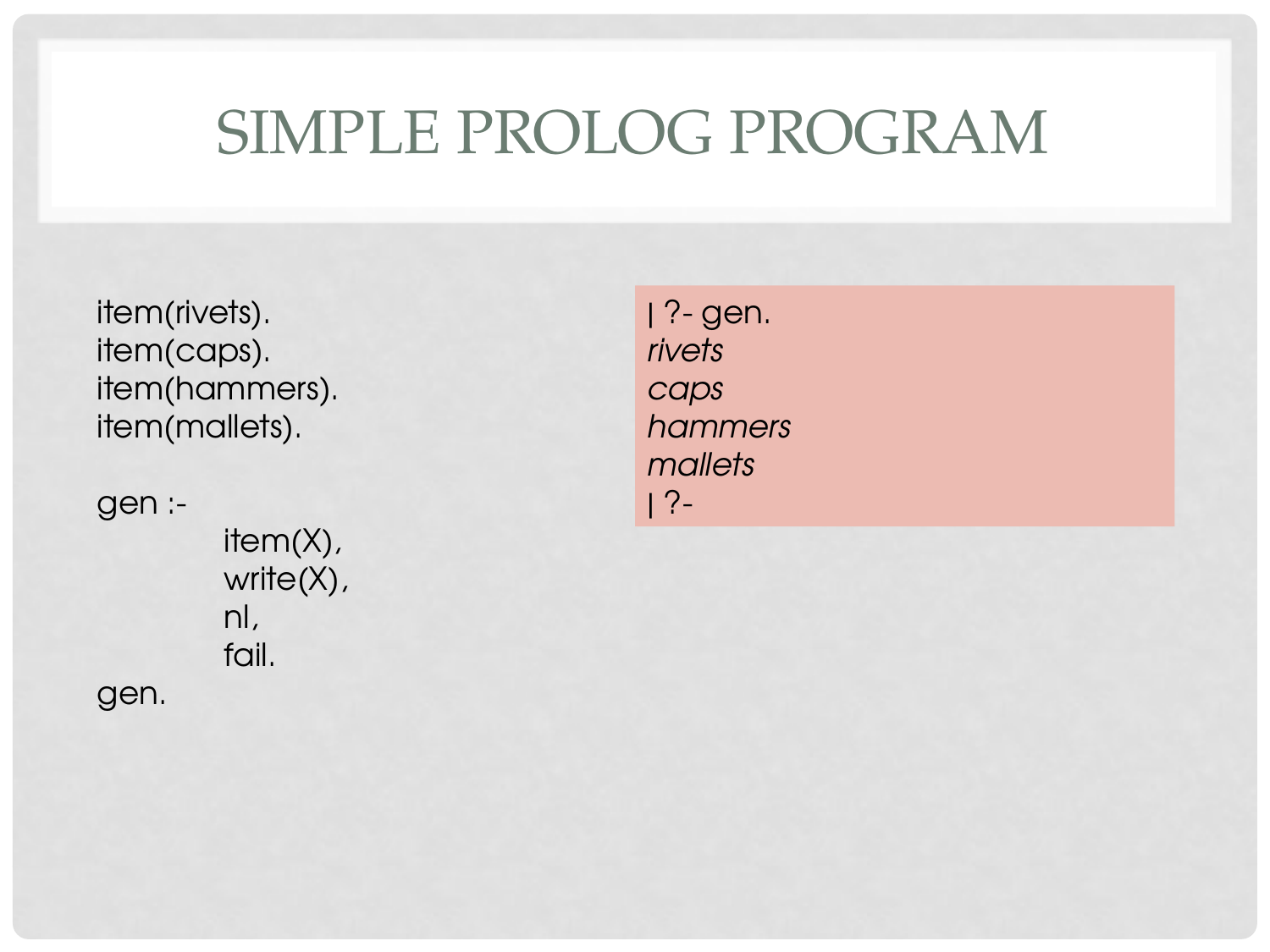

# Simple Prolog Program
| ?- gen.
rivets
caps
hammers
mallets
| ?-
item(rivets).
item(caps).
item(hammers).
item(mallets).

gen :-
	item(X),
	write(X),
	nl,
	fail.
gen.